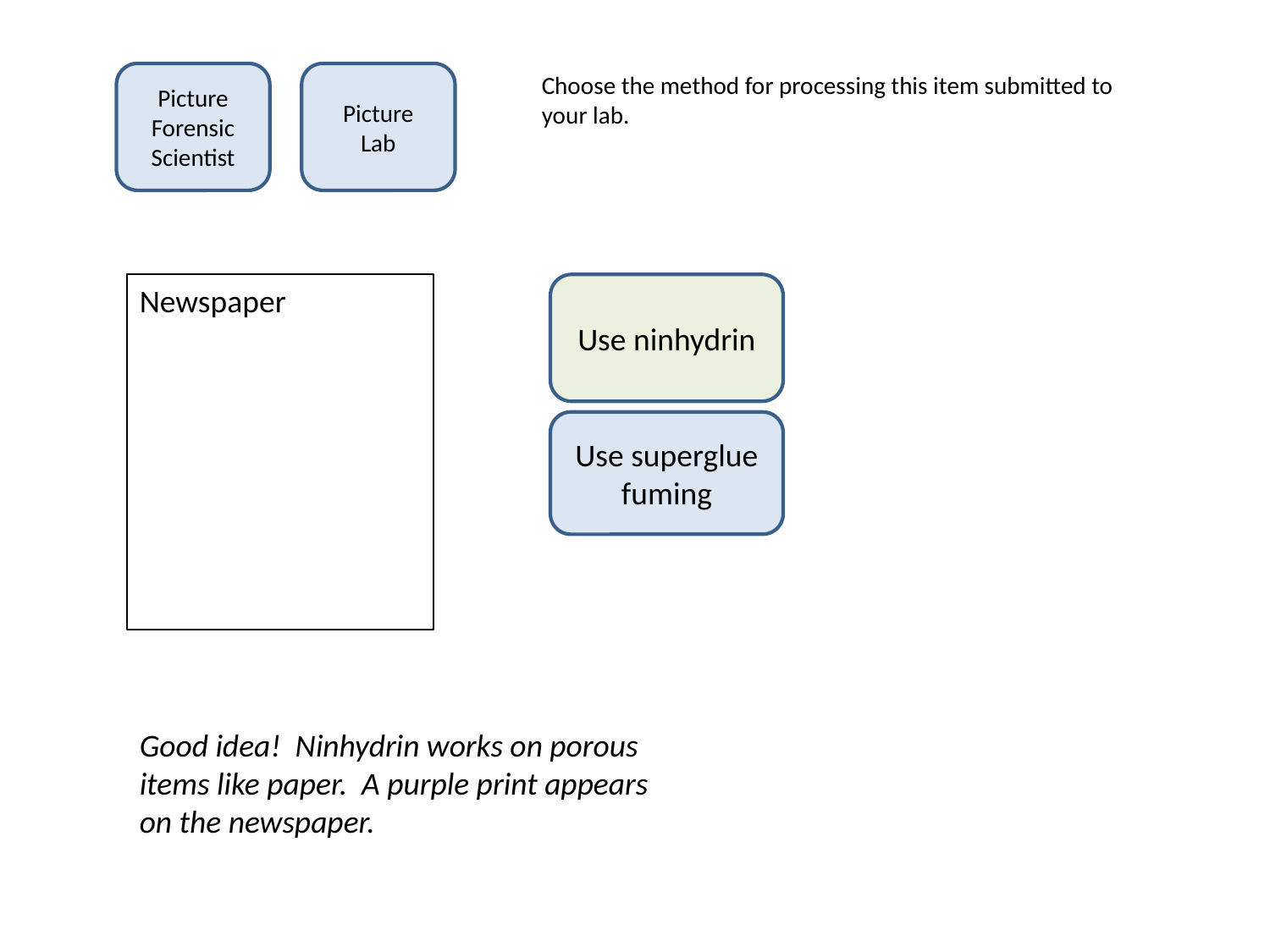

Picture
Forensic Scientist
Picture
Lab
Choose the method for processing this item submitted to your lab.
Newspaper

Use ninhydrin
Use superglue fuming
Good idea!  Ninhydrin works on porous items like paper.  A purple print appears on the newspaper.